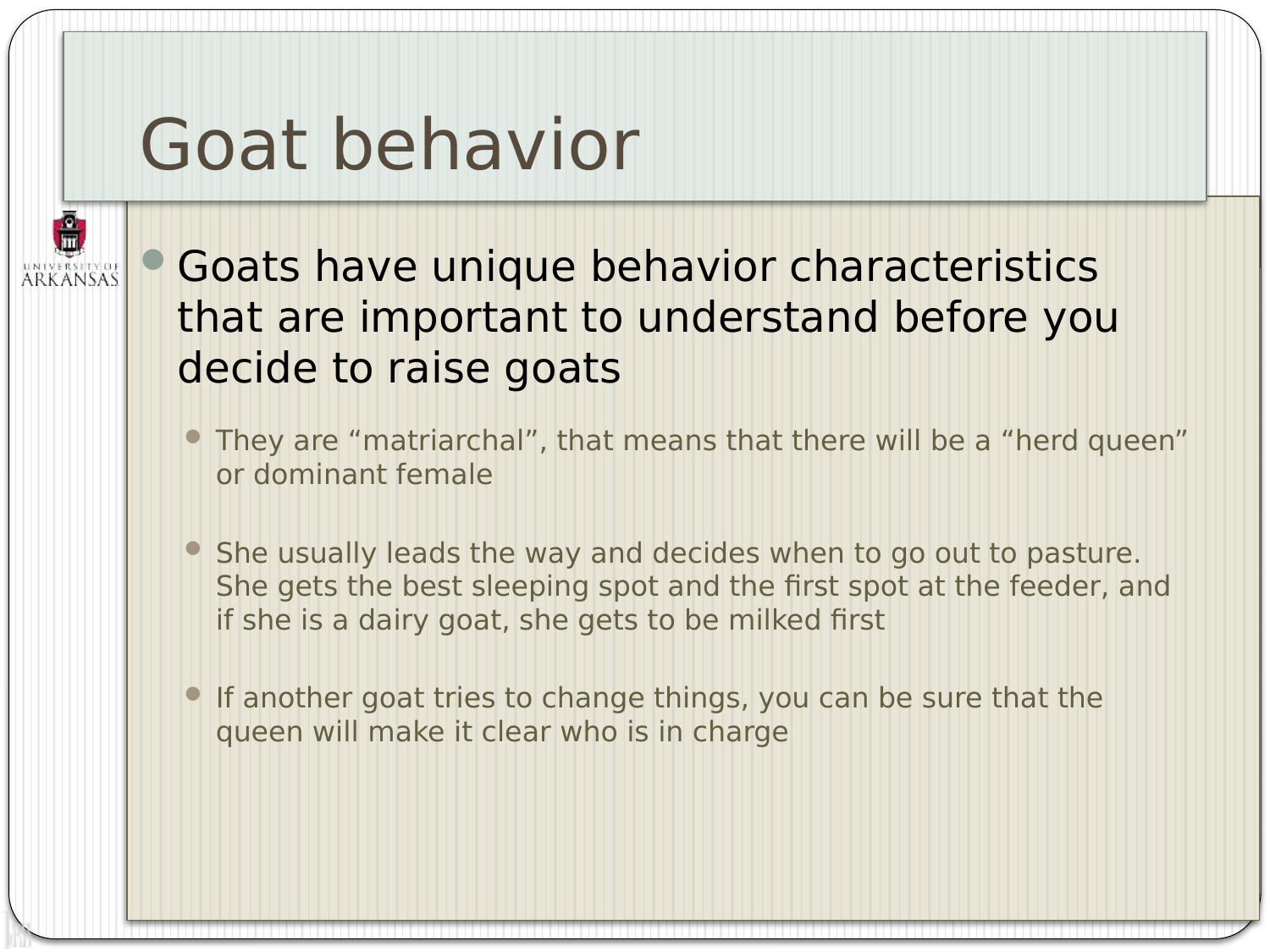

# Goat behavior
Goats have unique behavior characteristics that are important to understand before you decide to raise goats

They are “matriarchal”, that means that there will be a “herd queen” or dominant female

She usually leads the way and decides when to go out to pasture. She gets the best sleeping spot and the first spot at the feeder, and if she is a dairy goat, she gets to be milked first

If another goat tries to change things, you can be sure that the queen will make it clear who is in charge